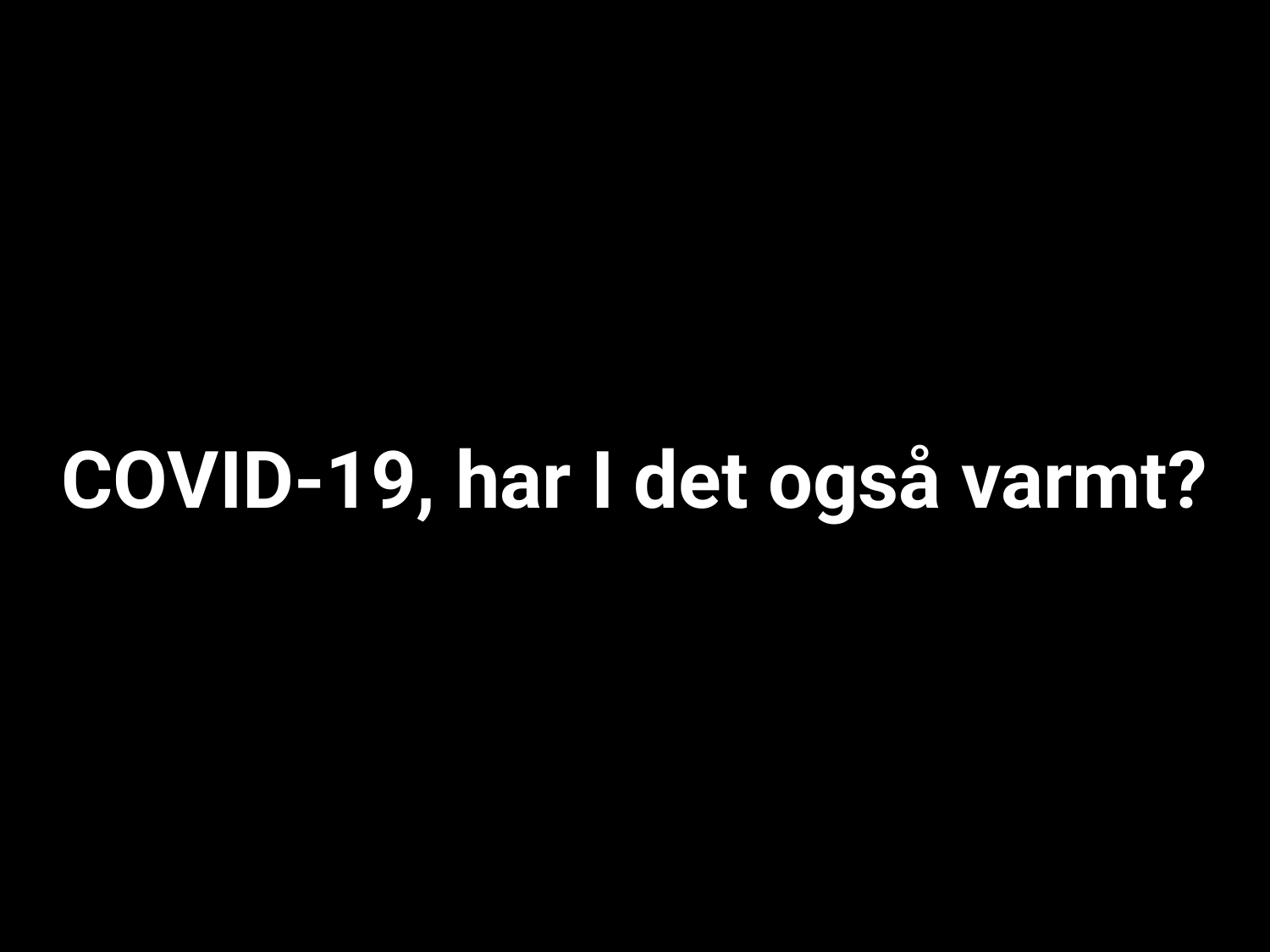

# COVID-19, har I det også varmt?